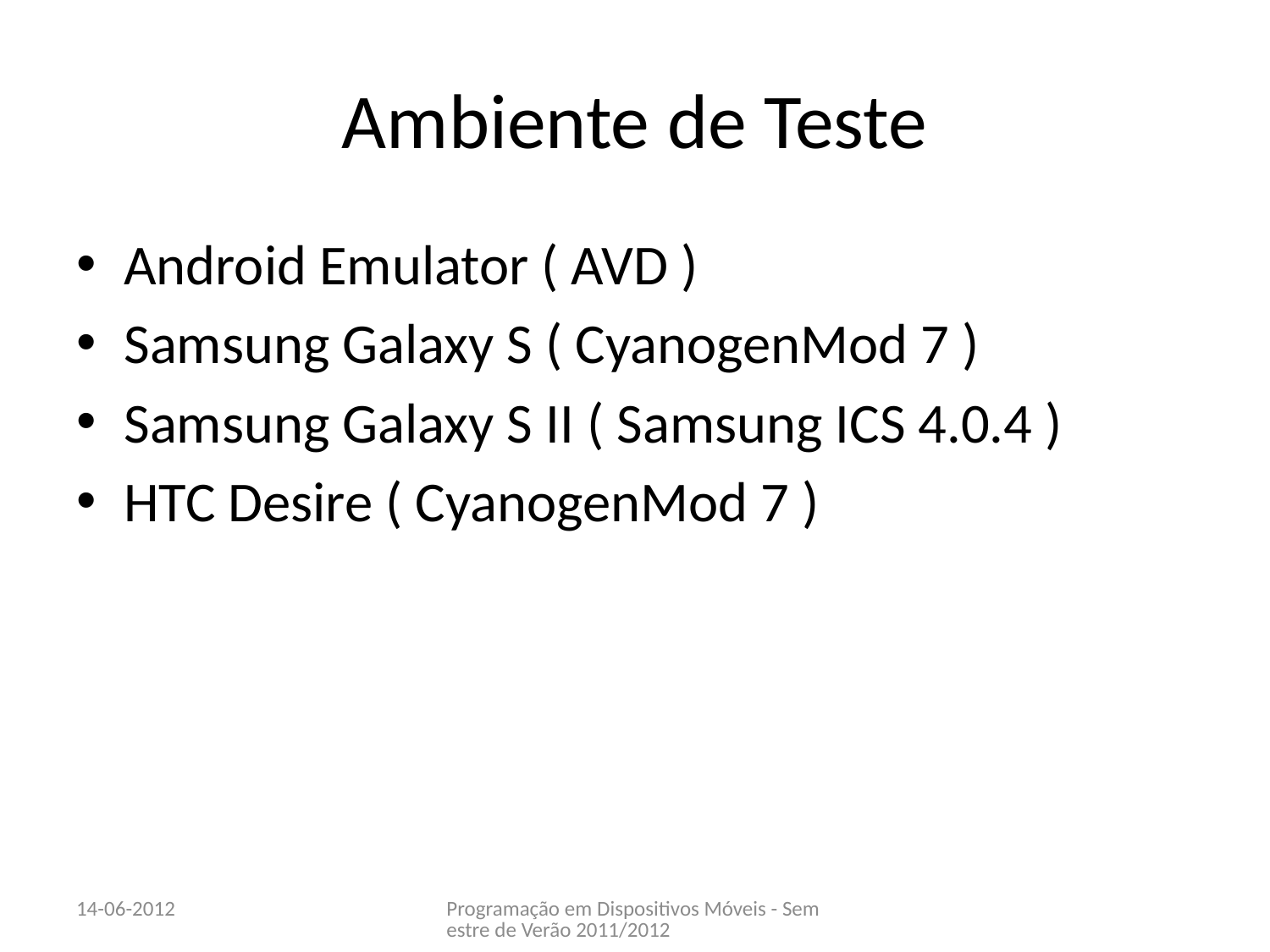

# Ambiente de Teste
Android Emulator ( AVD )
Samsung Galaxy S ( CyanogenMod 7 )
Samsung Galaxy S II ( Samsung ICS 4.0.4 )
HTC Desire ( CyanogenMod 7 )
14-06-2012
Programação em Dispositivos Móveis - Semestre de Verão 2011/2012